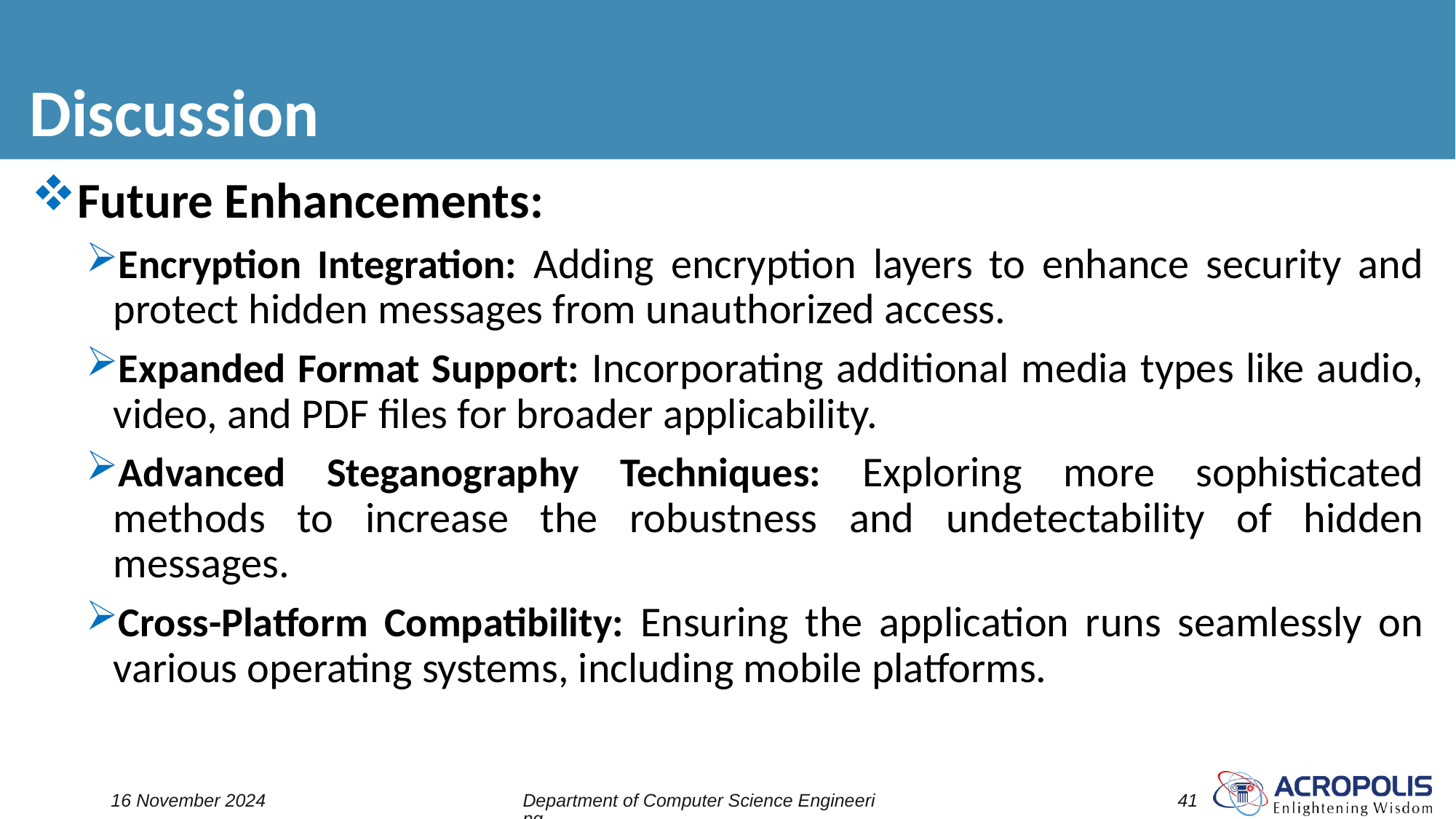

# Discussion
Future Enhancements:
Encryption Integration: Adding encryption layers to enhance security and protect hidden messages from unauthorized access.
Expanded Format Support: Incorporating additional media types like audio, video, and PDF files for broader applicability.
Advanced Steganography Techniques: Exploring more sophisticated methods to increase the robustness and undetectability of hidden messages.
Cross-Platform Compatibility: Ensuring the application runs seamlessly on various operating systems, including mobile platforms.
16 November 2024
Department of Computer Science Engineering
41